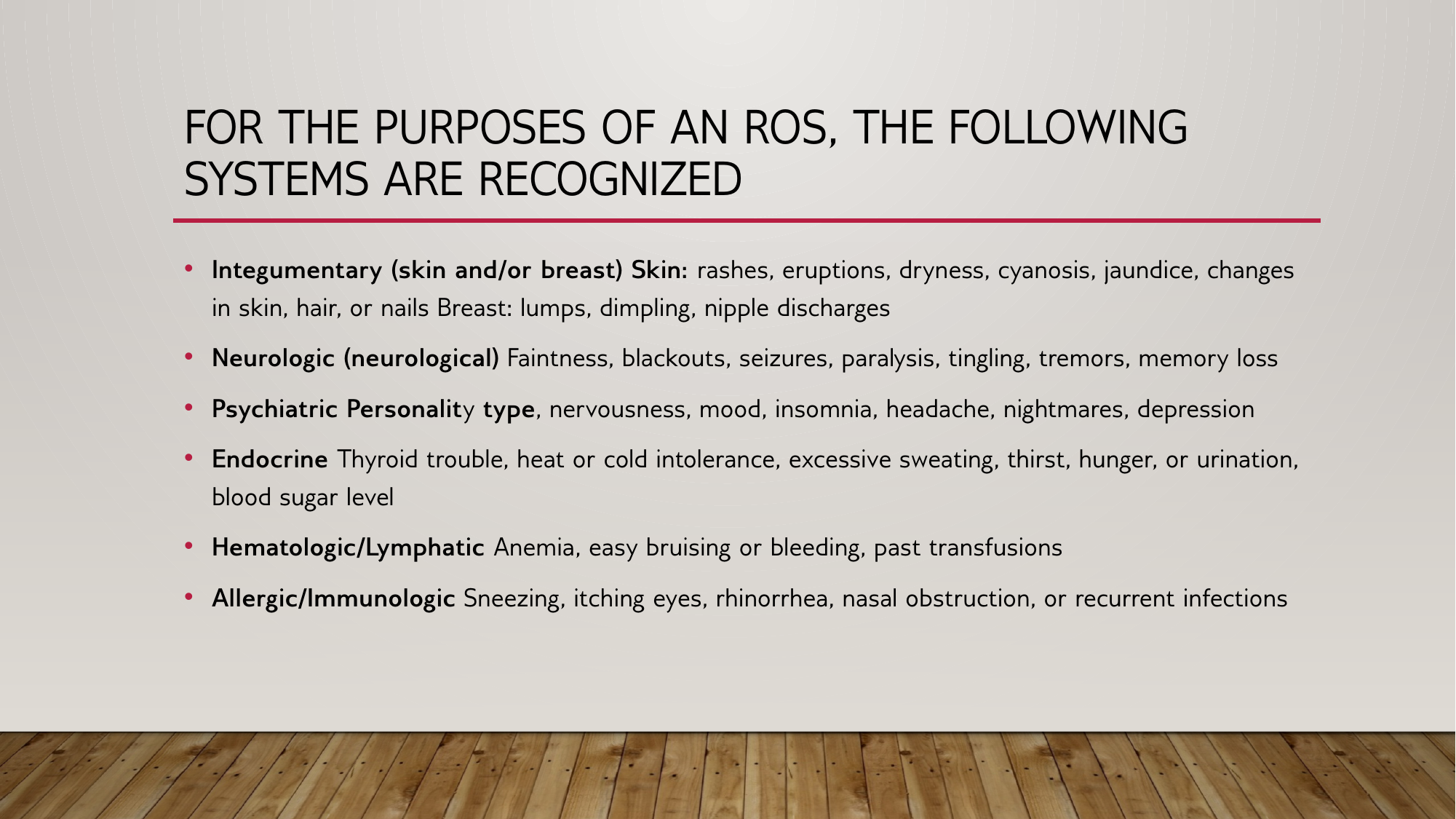

# For the purposes of an ROS, the following systems are recognized
Integumentary (skin and/or breast) Skin: rashes, eruptions, dryness, cyanosis, jaundice, changes in skin, hair, or nails Breast: lumps, dimpling, nipple discharges
Neurologic (neurological) Faintness, blackouts, seizures, paralysis, tingling, tremors, memory loss
Psychiatric Personality type, nervousness, mood, insomnia, headache, nightmares, depression
Endocrine Thyroid trouble, heat or cold intolerance, excessive sweating, thirst, hunger, or urination, blood sugar level
Hematologic/Lymphatic Anemia, easy bruising or bleeding, past transfusions
Allergic/Immunologic Sneezing, itching eyes, rhinorrhea, nasal obstruction, or recurrent infections